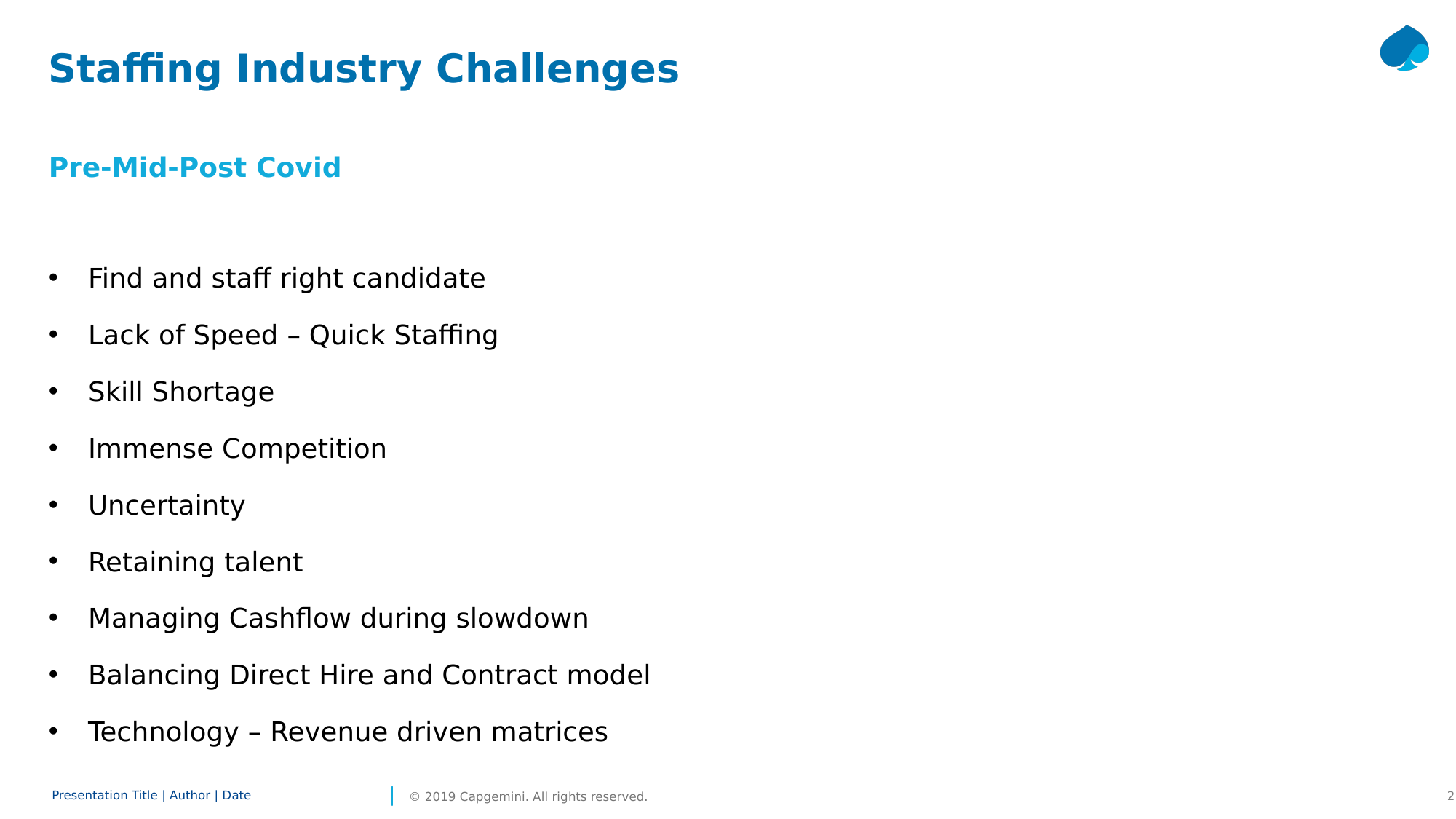

# Staffing Industry Challenges
Pre-Mid-Post Covid
Find and staff right candidate
Lack of Speed – Quick Staffing
Skill Shortage
Immense Competition
Uncertainty
Retaining talent
Managing Cashflow during slowdown
Balancing Direct Hire and Contract model
Technology – Revenue driven matrices